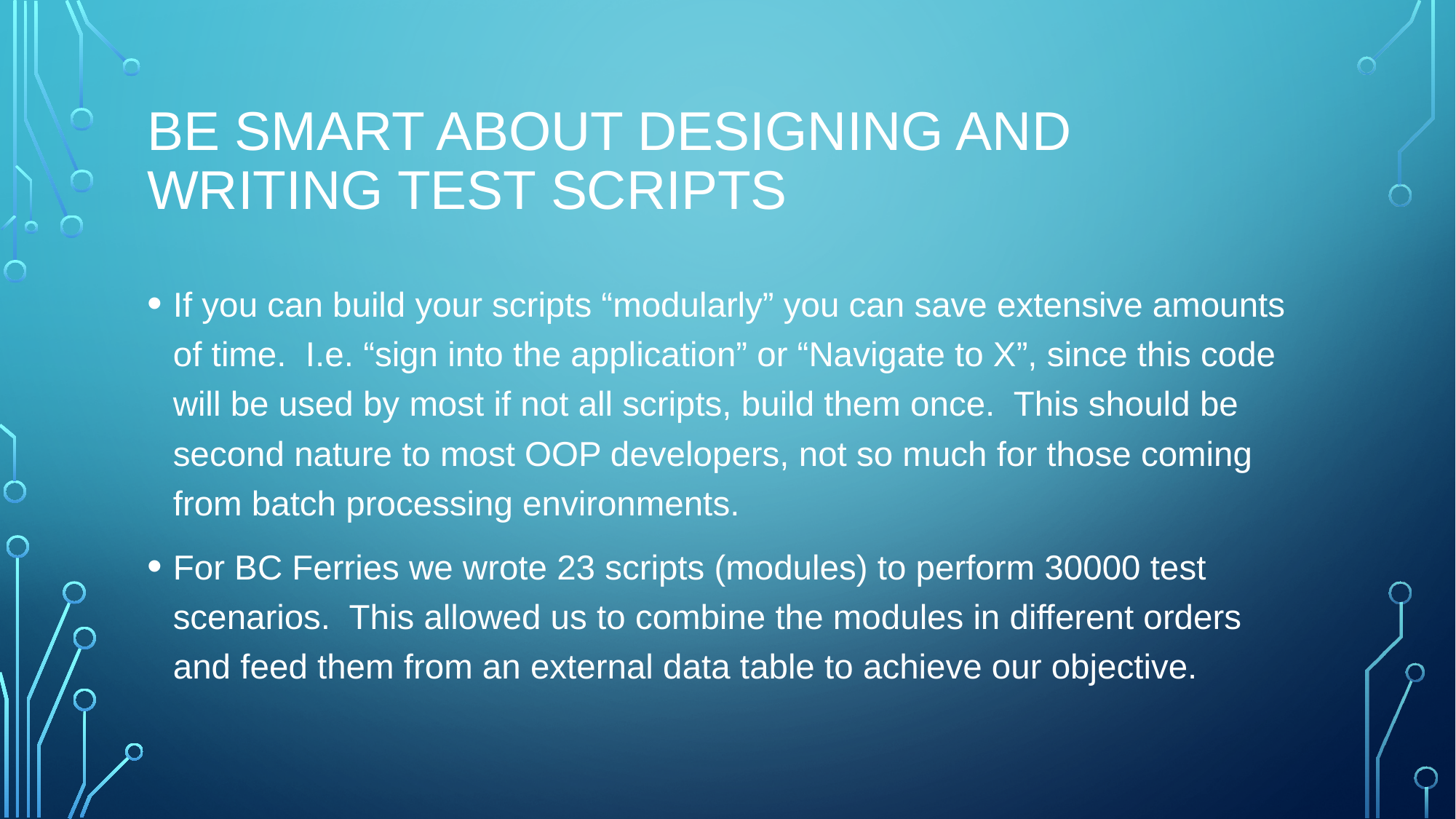

# Be smart about designing and writing test scripts
If you can build your scripts “modularly” you can save extensive amounts of time.  I.e. “sign into the application” or “Navigate to X”, since this code will be used by most if not all scripts, build them once.  This should be second nature to most OOP developers, not so much for those coming from batch processing environments.
For BC Ferries we wrote 23 scripts (modules) to perform 30000 test scenarios.  This allowed us to combine the modules in different orders and feed them from an external data table to achieve our objective.